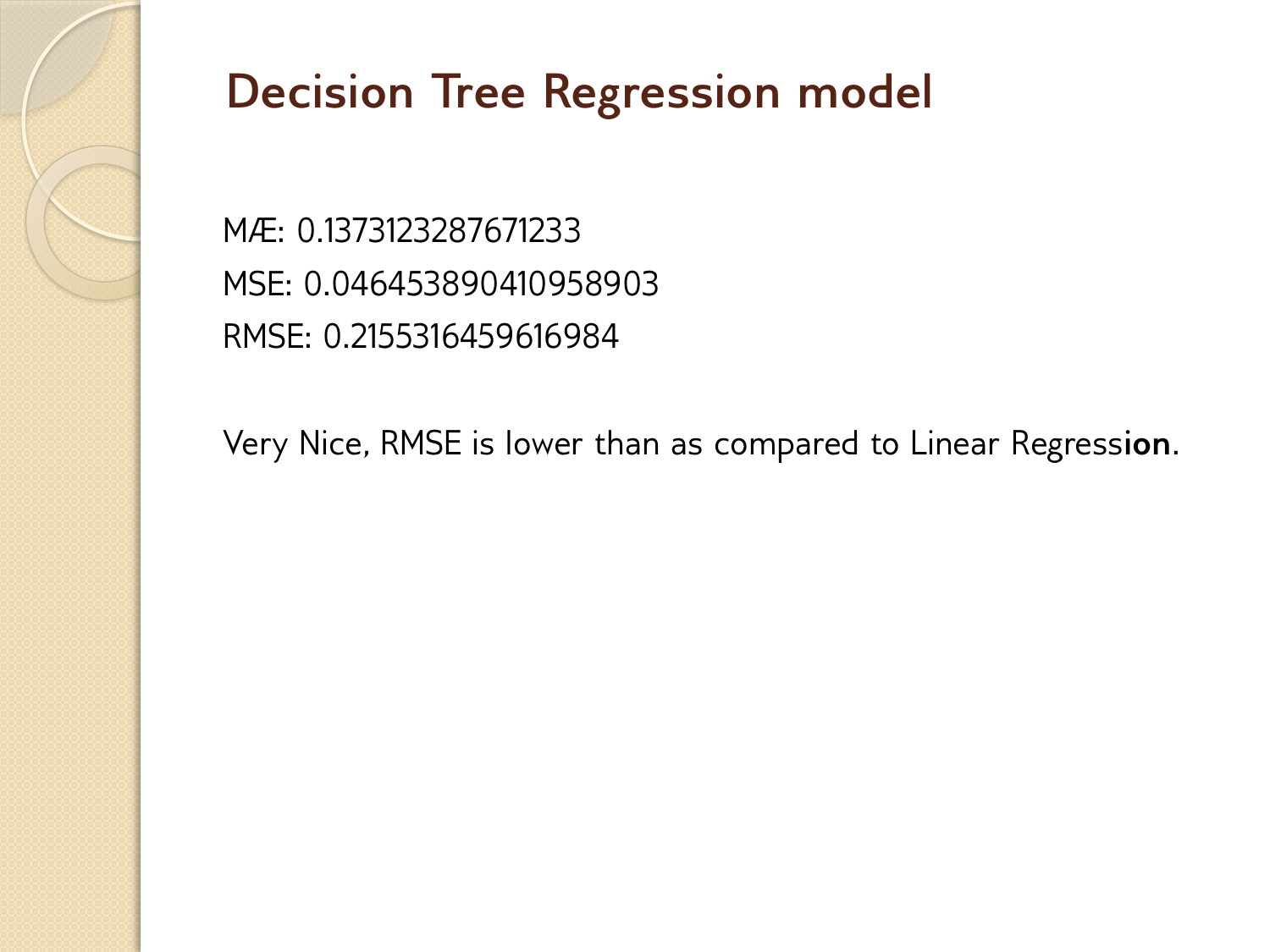

# Decision Tree Regression model
MAE: 0.1373123287671233
MSE: 0.046453890410958903
RMSE: 0.2155316459616984

Very Nice, RMSE is lower than as compared to Linear Regression.